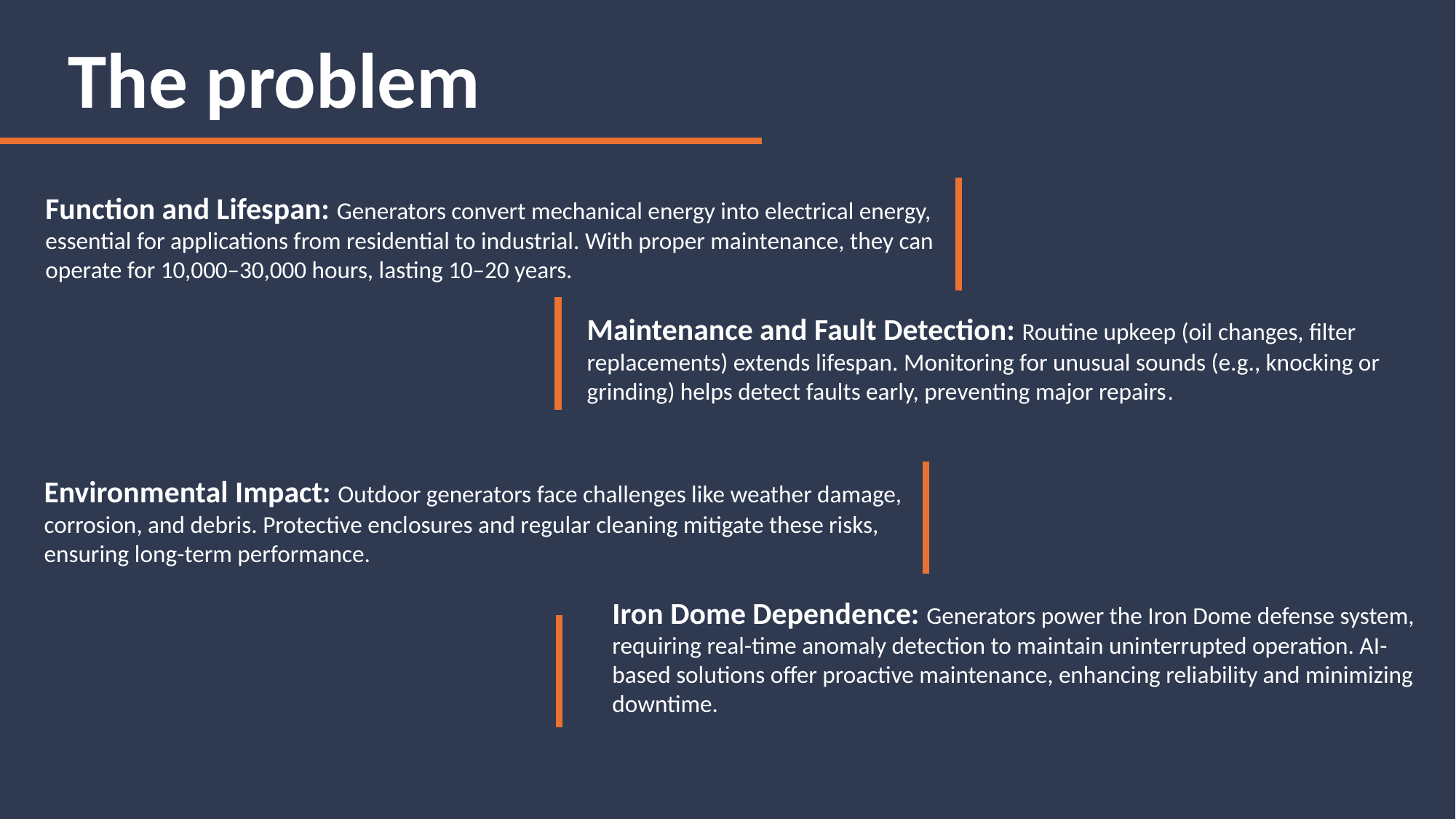

# The problem
Function and Lifespan: Generators convert mechanical energy into electrical energy, essential for applications from residential to industrial. With proper maintenance, they can operate for 10,000–30,000 hours, lasting 10–20 years.
Maintenance and Fault Detection: Routine upkeep (oil changes, filter replacements) extends lifespan. Monitoring for unusual sounds (e.g., knocking or grinding) helps detect faults early, preventing major repairs.
Environmental Impact: Outdoor generators face challenges like weather damage, corrosion, and debris. Protective enclosures and regular cleaning mitigate these risks, ensuring long-term performance.
Iron Dome Dependence: Generators power the Iron Dome defense system, requiring real-time anomaly detection to maintain uninterrupted operation. AI-based solutions offer proactive maintenance, enhancing reliability and minimizing downtime.